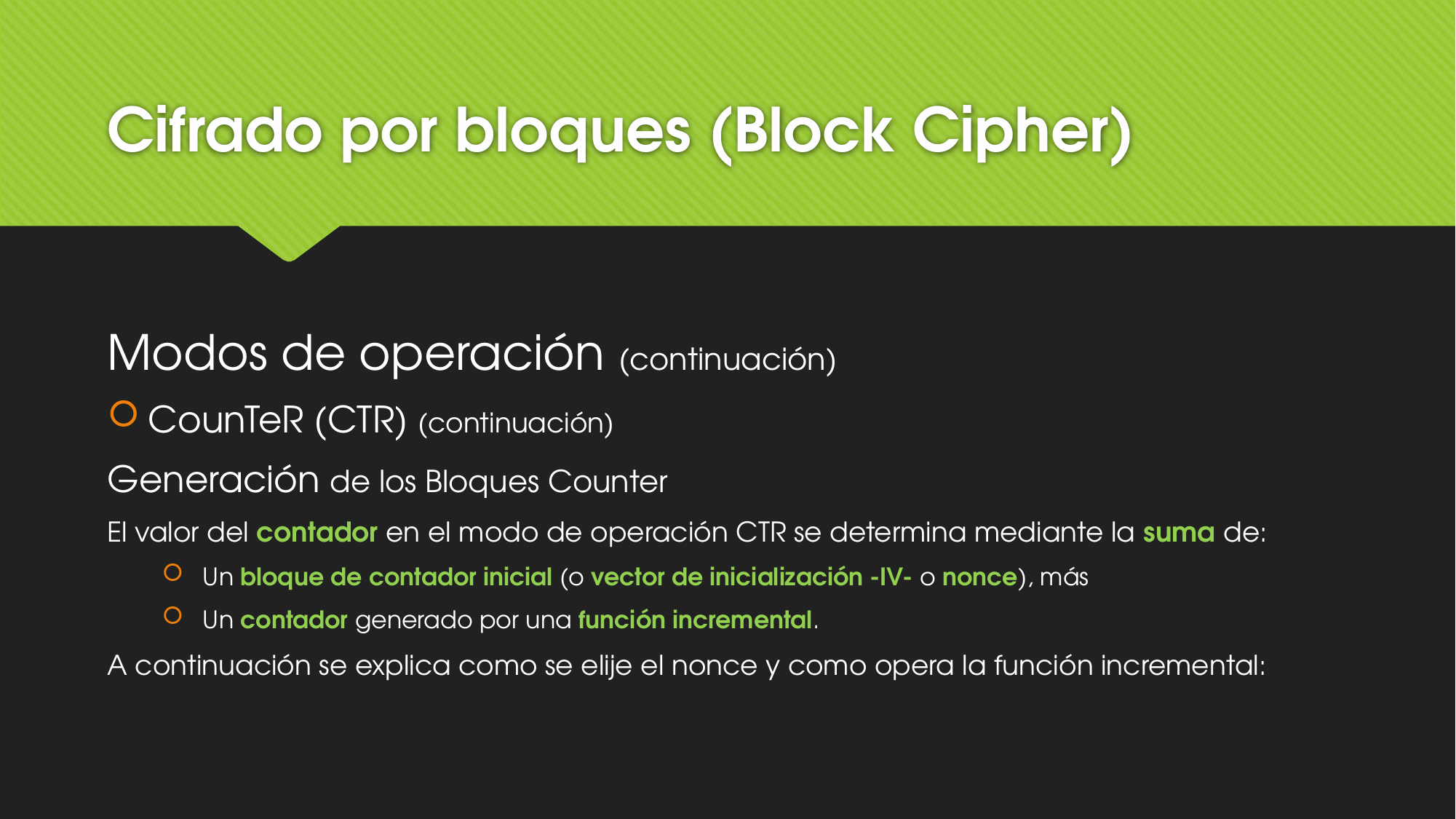

# Cifrado por bloques (Block Cipher)
Modos de operación (continuación)
CounTeR (CTR) (continuación)
Generación de los Bloques Counter
El valor del contador en el modo de operación CTR se determina mediante la suma de:
Un bloque de contador inicial (o vector de inicialización -IV- o nonce), más
Un contador generado por una función incremental.
A continuación se explica como se elije el nonce y como opera la función incremental: